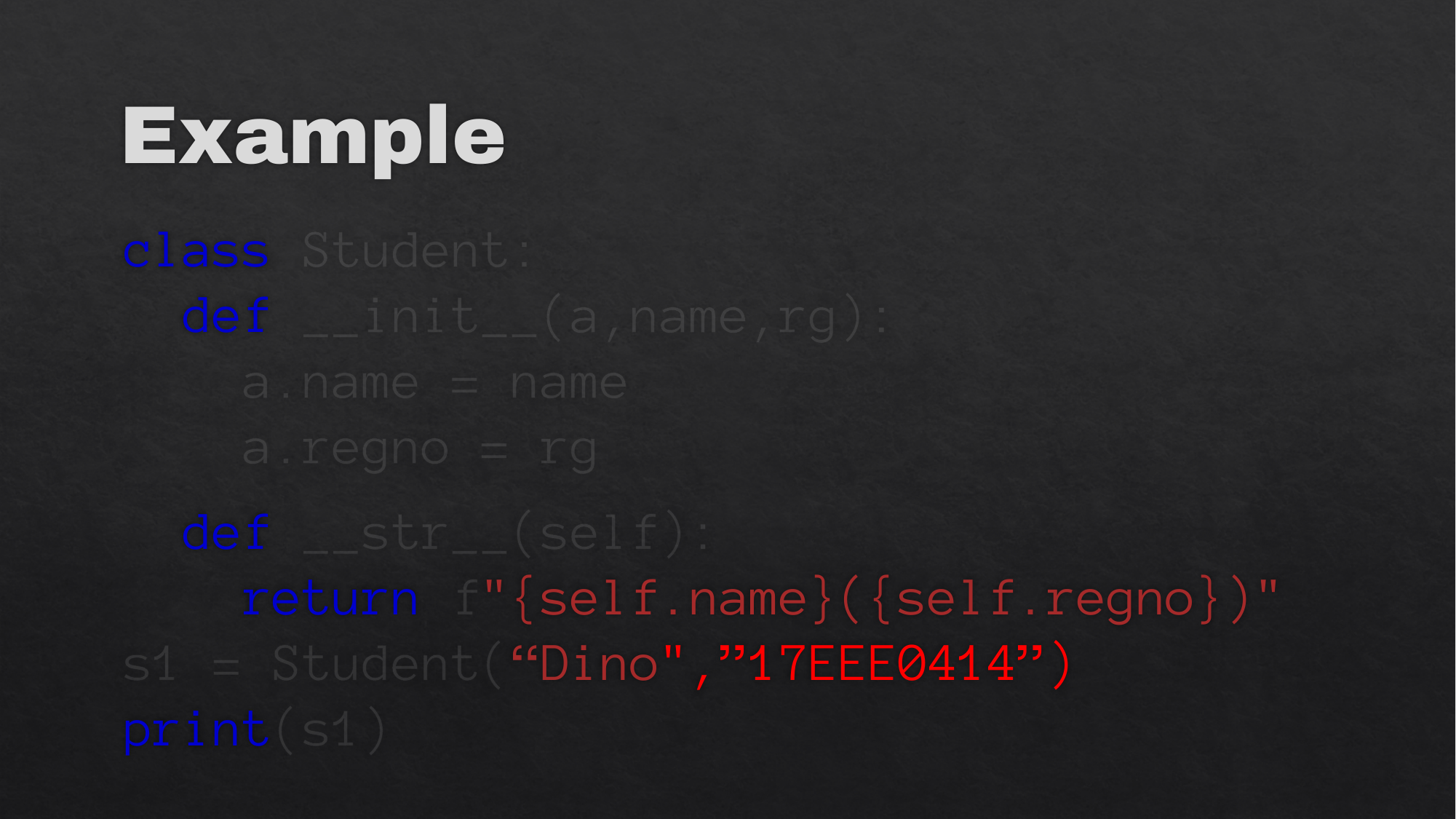

# Example
class Student:
  def __init__(a,name,rg):
    a.name = name
    a.regno = rg
  def __str__(self):
    return f"{self.name}({self.regno})"
s1 = Student(“Dino",”17EEE0414”)
print(s1)